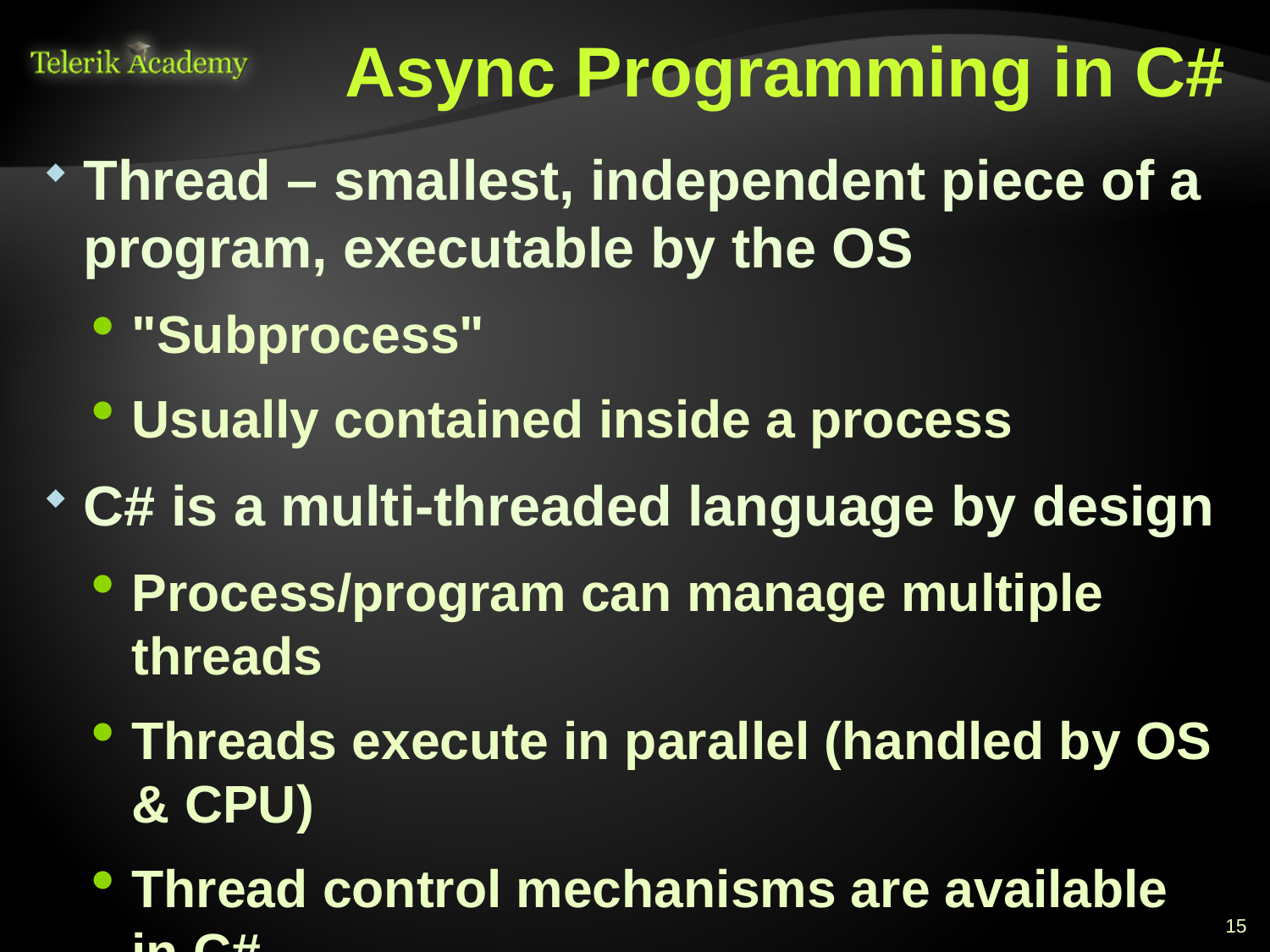

# Async Programming in C#
Thread – smallest, independent piece of a program, executable by the OS
"Subprocess"
Usually contained inside a process
C# is a multi-threaded language by design
Process/program can manage multiple threads
Threads execute in parallel (handled by OS & CPU)
Thread control mechanisms are available in C#

15